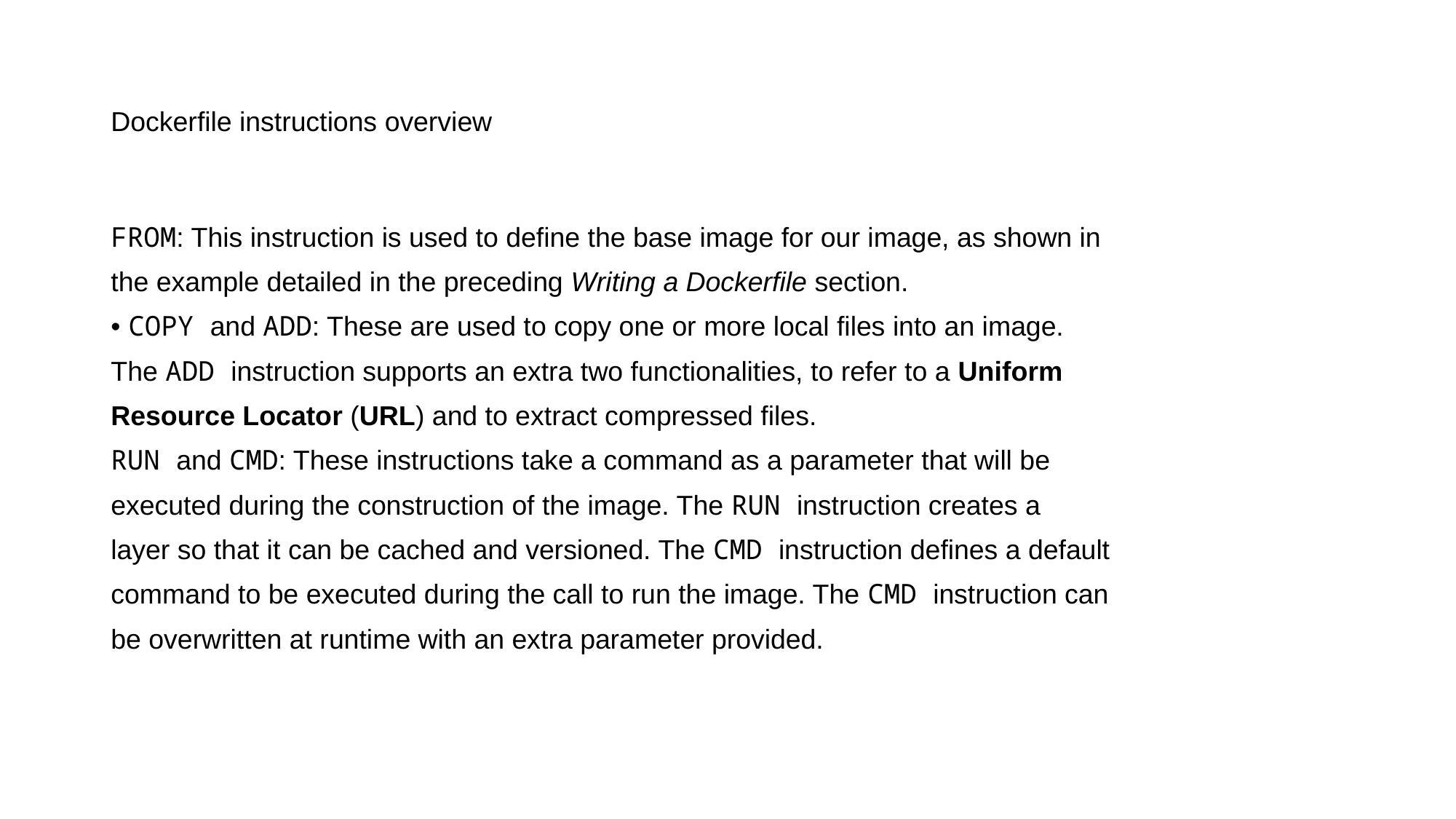

# Dockerfile instructions overview
FROM: This instruction is used to define the base image for our image, as shown in
the example detailed in the preceding Writing a Dockerfile section.
• COPY and ADD: These are used to copy one or more local files into an image.
The ADD instruction supports an extra two functionalities, to refer to a Uniform
Resource Locator (URL) and to extract compressed files.
RUN and CMD: These instructions take a command as a parameter that will be
executed during the construction of the image. The RUN instruction creates a
layer so that it can be cached and versioned. The CMD instruction defines a default
command to be executed during the call to run the image. The CMD instruction can
be overwritten at runtime with an extra parameter provided.